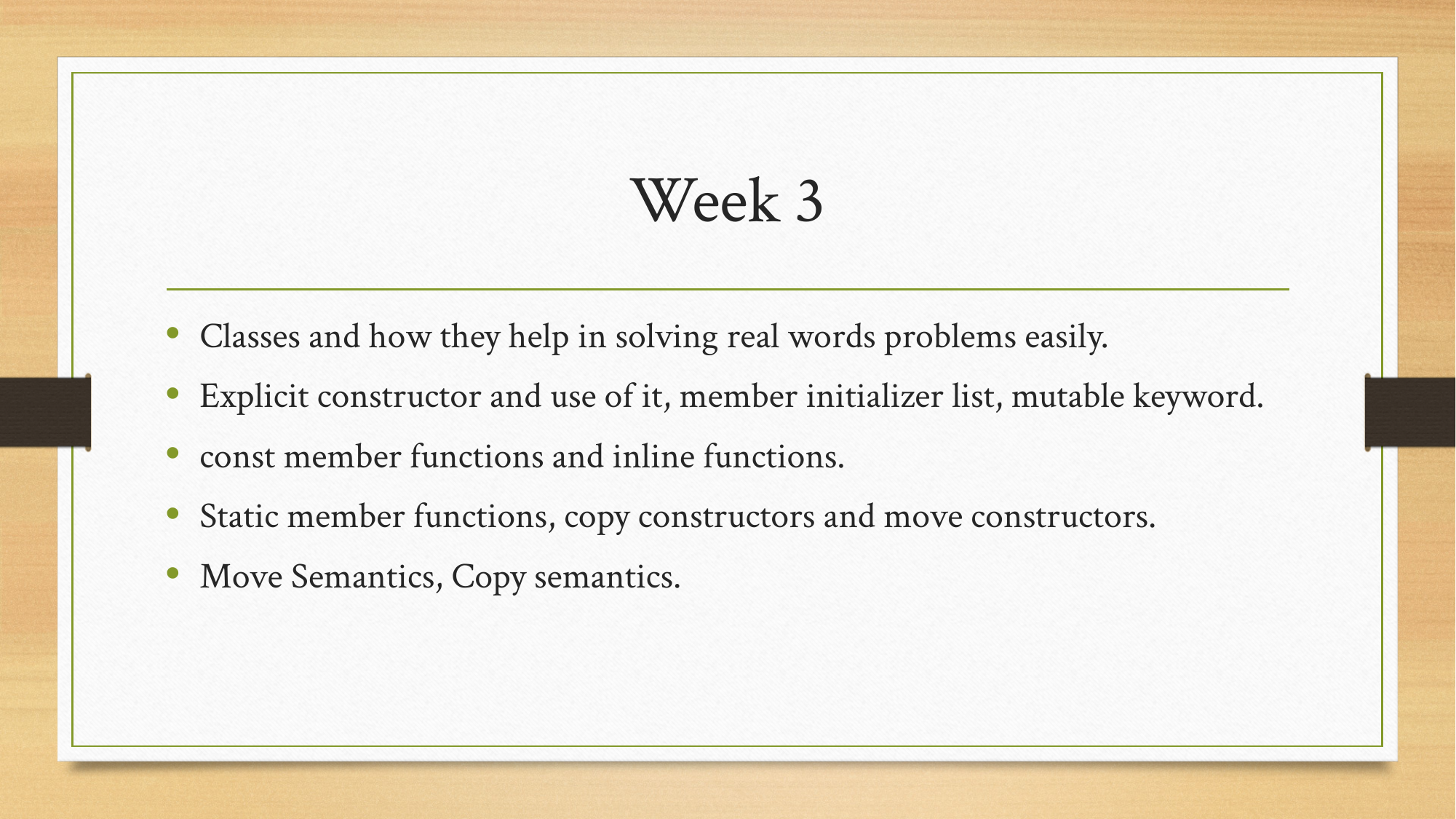

# Week 3
Classes and how they help in solving real words problems easily.
Explicit constructor and use of it, member initializer list, mutable keyword.
const member functions and inline functions.
Static member functions, copy constructors and move constructors.
Move Semantics, Copy semantics.